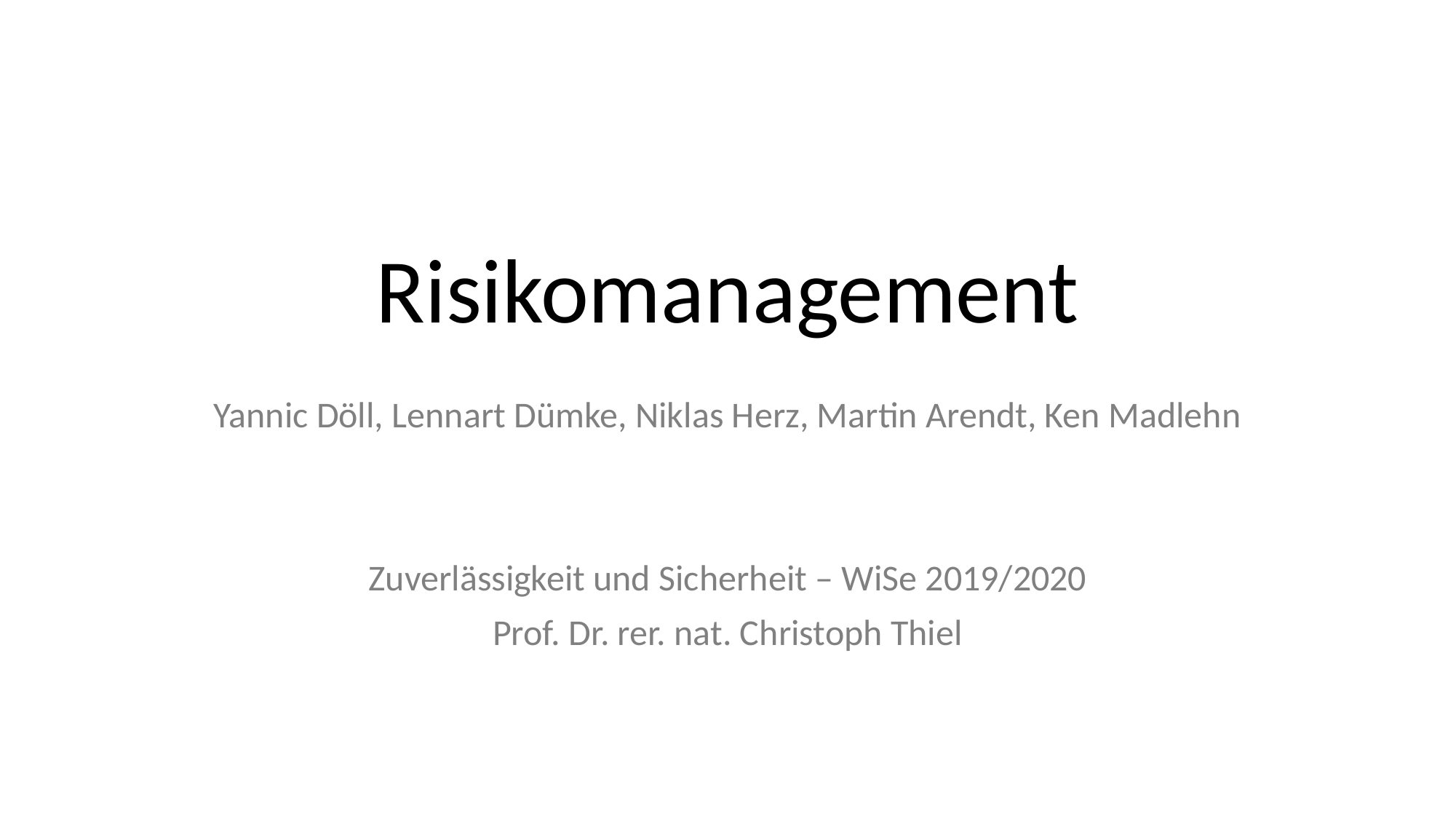

# Risikomanagement
Yannic Döll, Lennart Dümke, Niklas Herz, Martin Arendt, Ken Madlehn

Zuverlässigkeit und Sicherheit – WiSe 2019/2020
Prof. Dr. rer. nat. Christoph Thiel